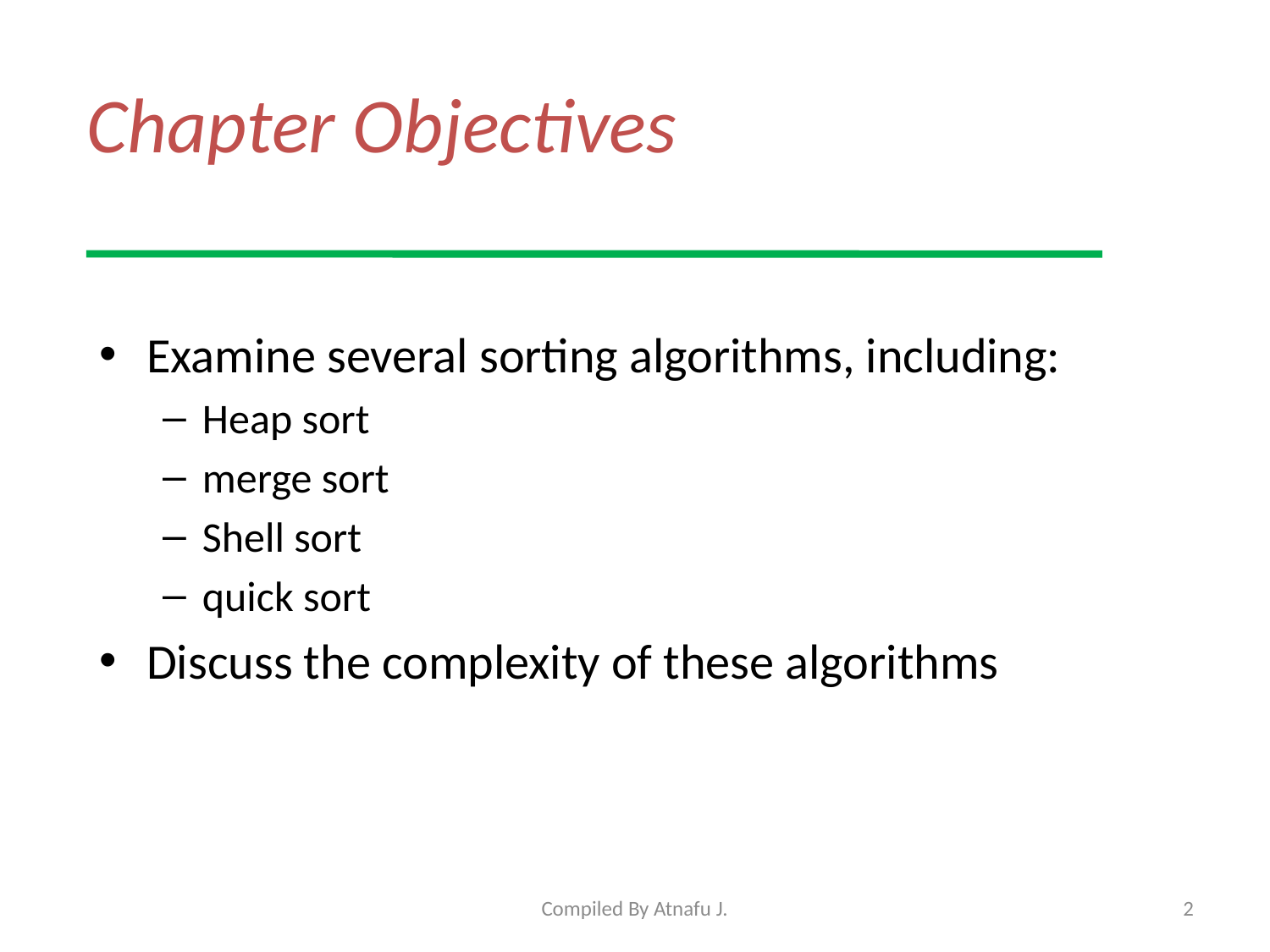

# Chapter Objectives
Examine several sorting algorithms, including:
Heap sort
merge sort
Shell sort
quick sort
Discuss the complexity of these algorithms
Compiled By Atnafu J.
2